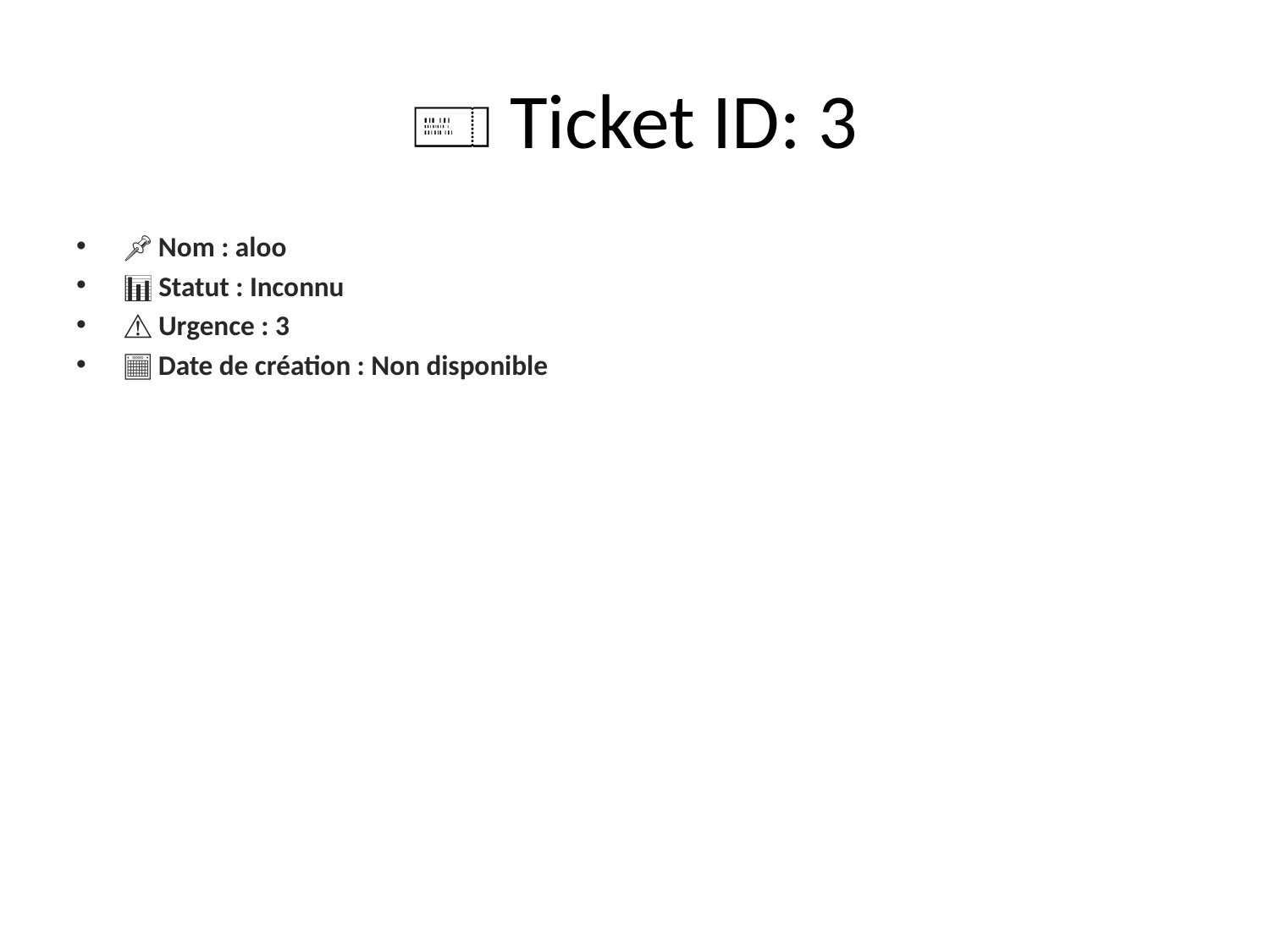

# 🎫 Ticket ID: 3
📌 Nom : aloo
📊 Statut : Inconnu
⚠️ Urgence : 3
📅 Date de création : Non disponible